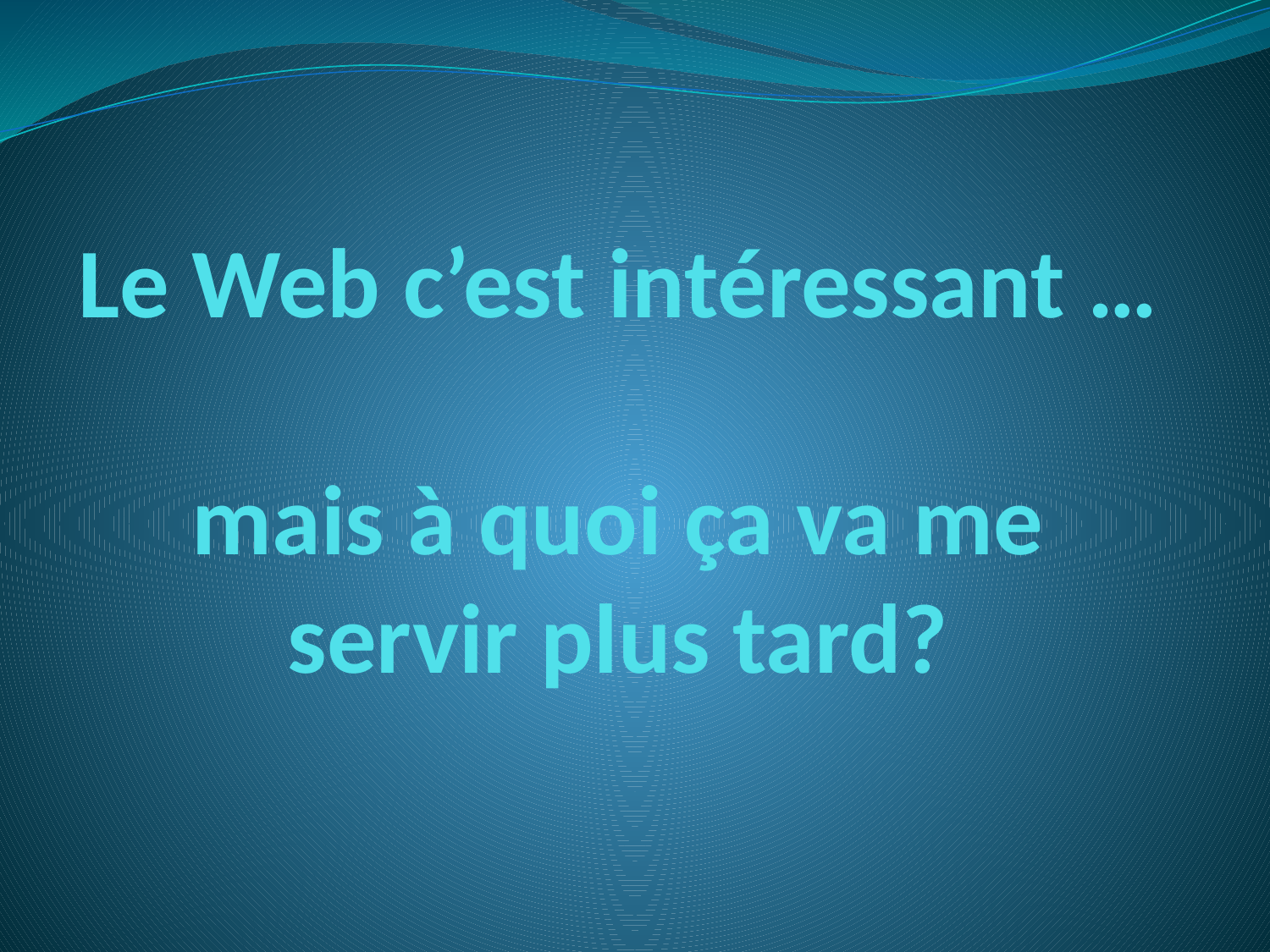

# Le Web c’est intéressant … mais à quoi ça va me servir plus tard?